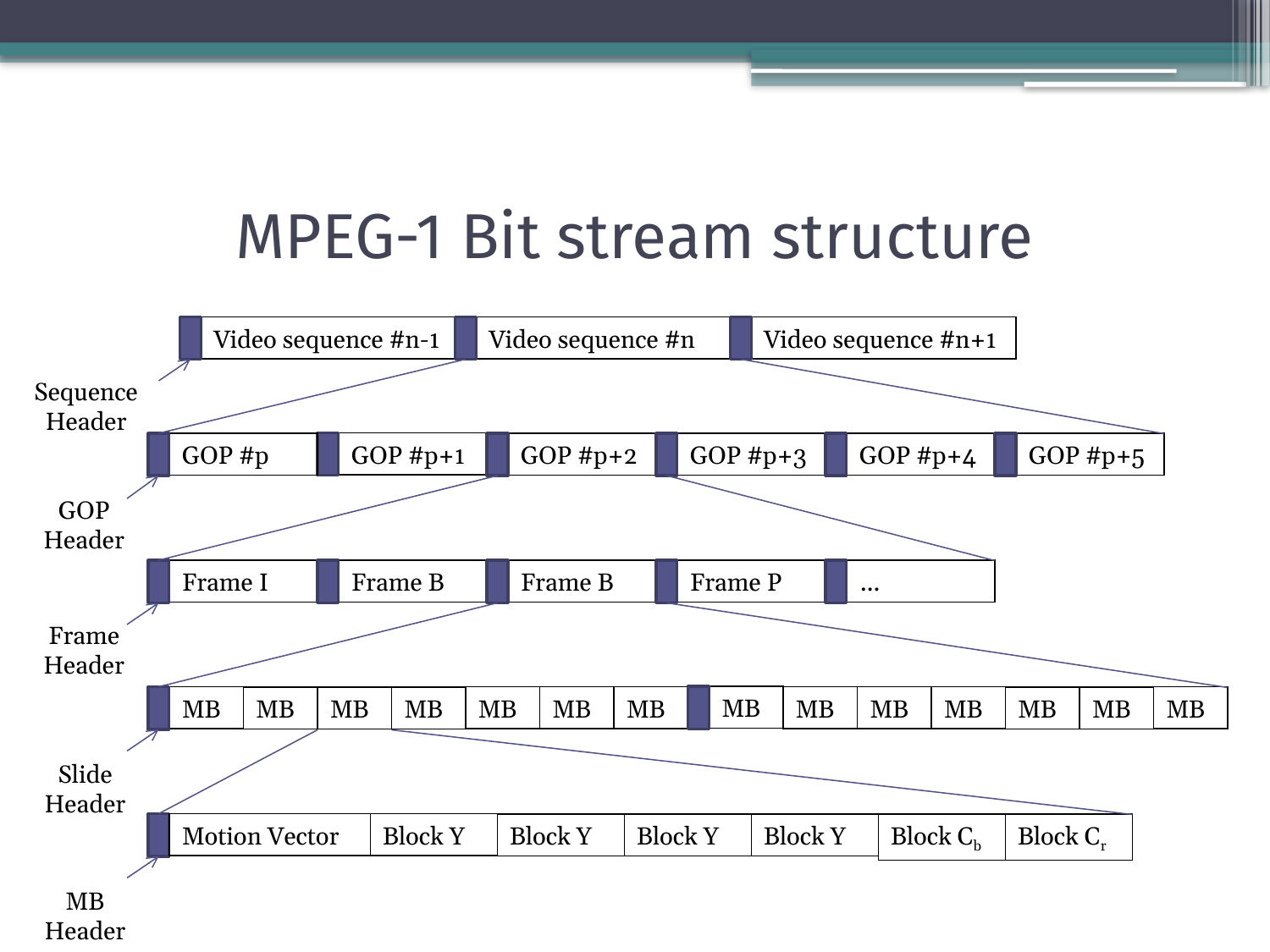

# MPEG-1 Bit stream structure

Video sequence #n-1

Video sequence #n

Video sequence #n+1
Sequence
Header

GOP #p+1

GOP #p

GOP #p+2

GOP #p+3

GOP #p+4

GOP #p+5
GOP
Header

Frame I

Frame B

Frame B

Frame P

…
Frame
Header

MB

MB
MB
MB
MB
MB
MB
MB
MB
MB
MB
MB
MB
MB
Slide
Header

Motion Vector
Block Y
Block Y
Block Y
Block Y
Block Cb
Block Cr
MB
Header